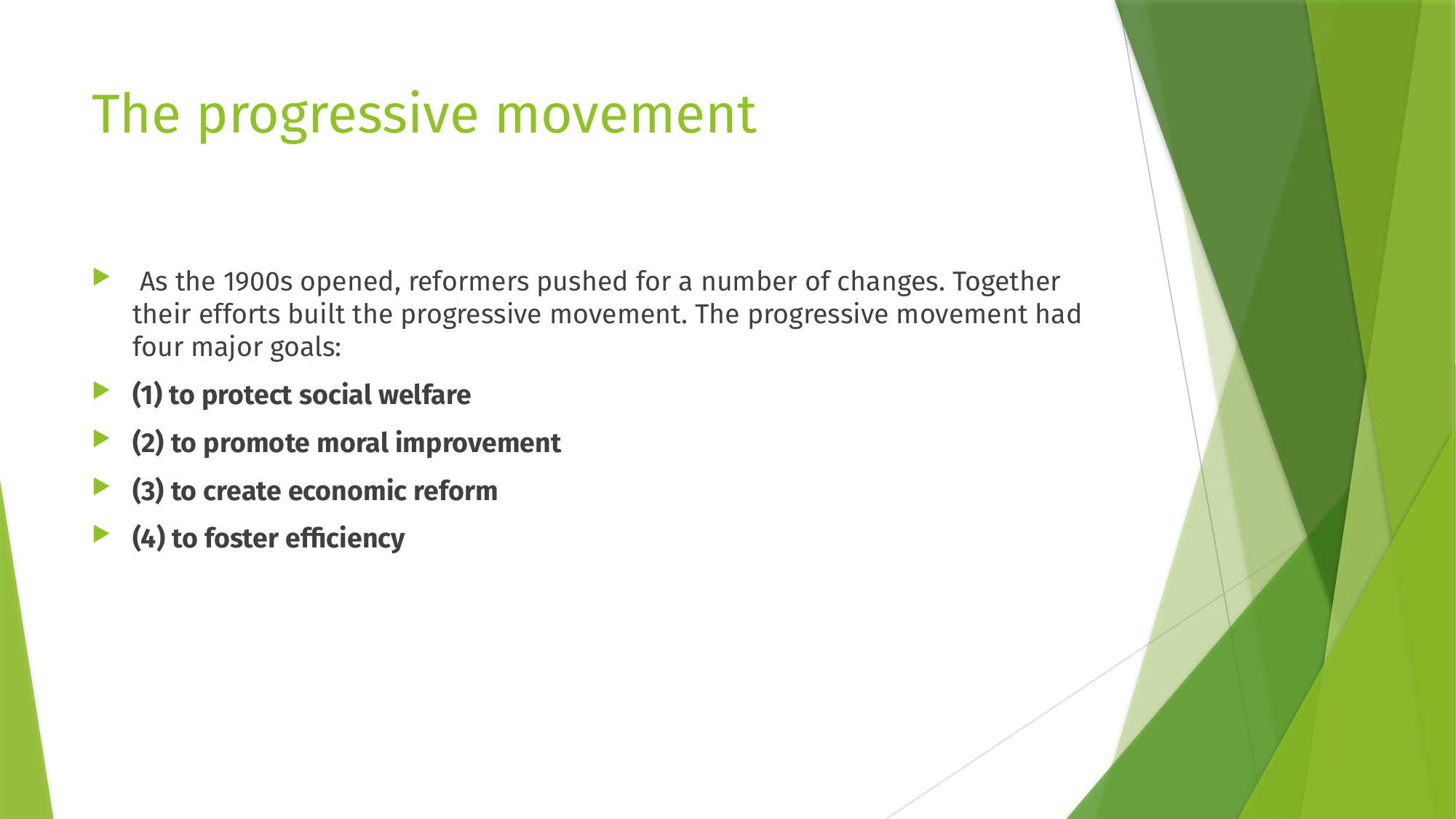

# The progressive movement
 As the 1900s opened, reformers pushed for a number of changes. Together their efforts built the progressive movement. The progressive movement had four major goals:
(1) to protect social welfare
(2) to promote moral improvement
(3) to create economic reform
(4) to foster efficiency